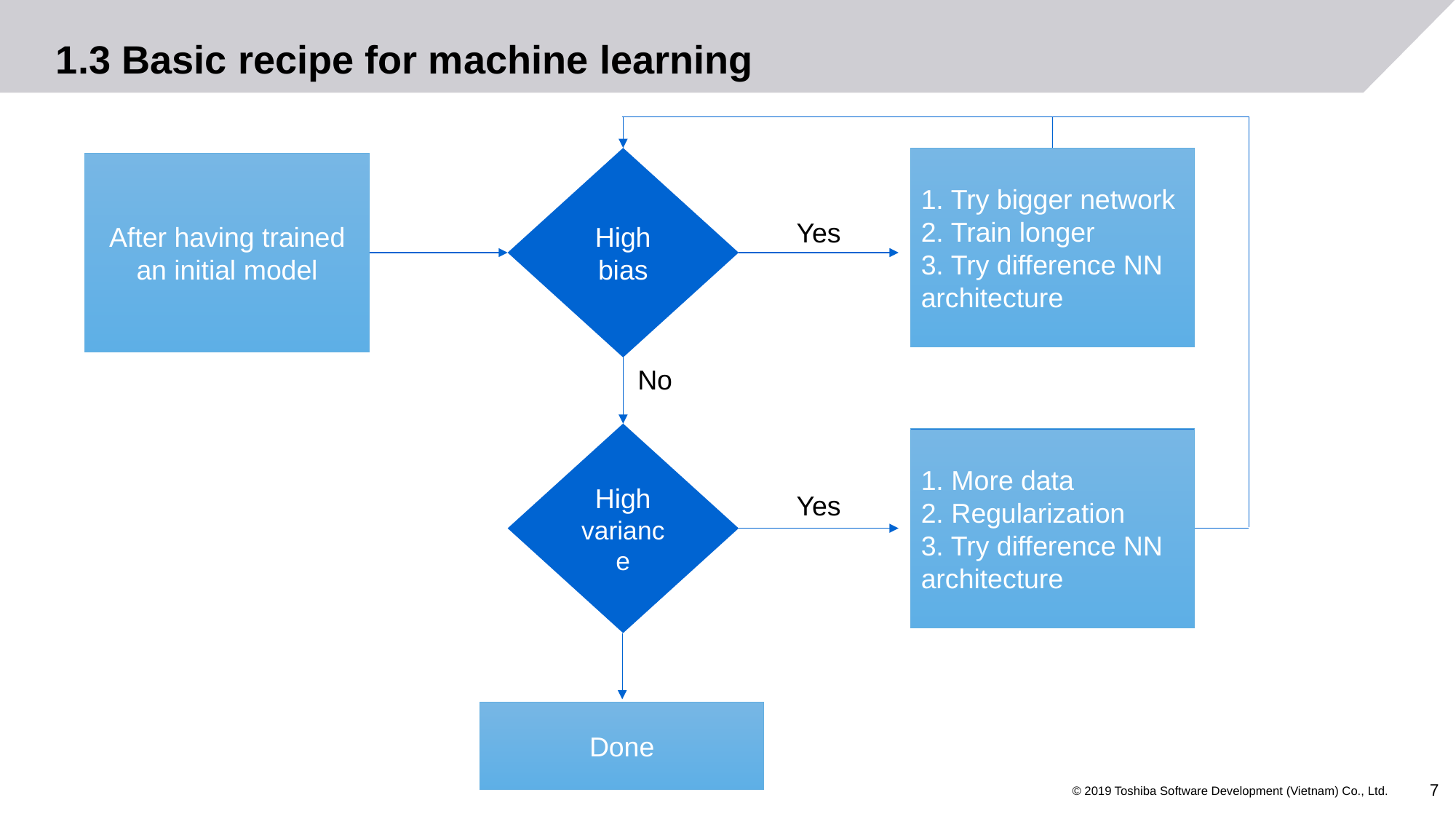

# 1.3 Basic recipe for machine learning
High bias
1. Try bigger network
2. Train longer
3. Try difference NN architecture
After having trained an initial model
Yes
No
High variance
1. More data
2. Regularization
3. Try difference NN architecture
Yes
Done